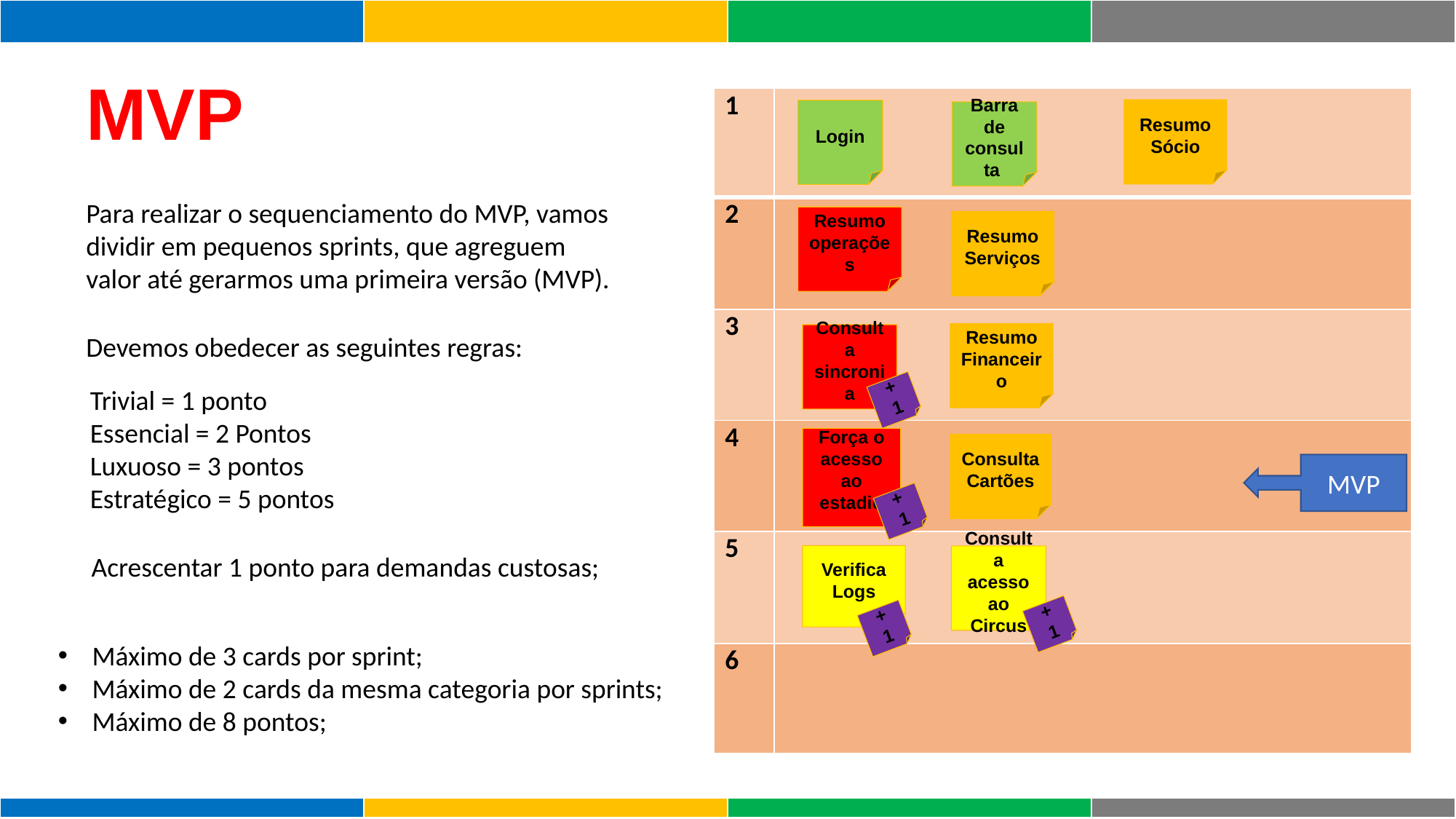

|  |  |  |  |
| --- | --- | --- | --- |
MVP
| 1 |  |
| --- | --- |
| 2 |  |
| 3 |  |
| 4 |  |
| 5 |  |
| 6 |  |
Resumo Sócio
Login
Barra de consulta
Para realizar o sequenciamento do MVP, vamos dividir em pequenos sprints, que agreguem valor até gerarmos uma primeira versão (MVP).
Resumo operações
Resumo Serviços
Resumo Financeiro
Devemos obedecer as seguintes regras:
Consulta sincronia
Trivial = 1 ponto
Essencial = 2 Pontos
Luxuoso = 3 pontos
Estratégico = 5 pontos
+ 1
Força o acesso ao estadio
Consulta Cartões
MVP
+ 1
Acrescentar 1 ponto para demandas custosas;
Verifica Logs
Consulta acesso ao Circus
+ 1
+ 1
Máximo de 3 cards por sprint;
Máximo de 2 cards da mesma categoria por sprints;
Máximo de 8 pontos;
|  |  |  |  |
| --- | --- | --- | --- |